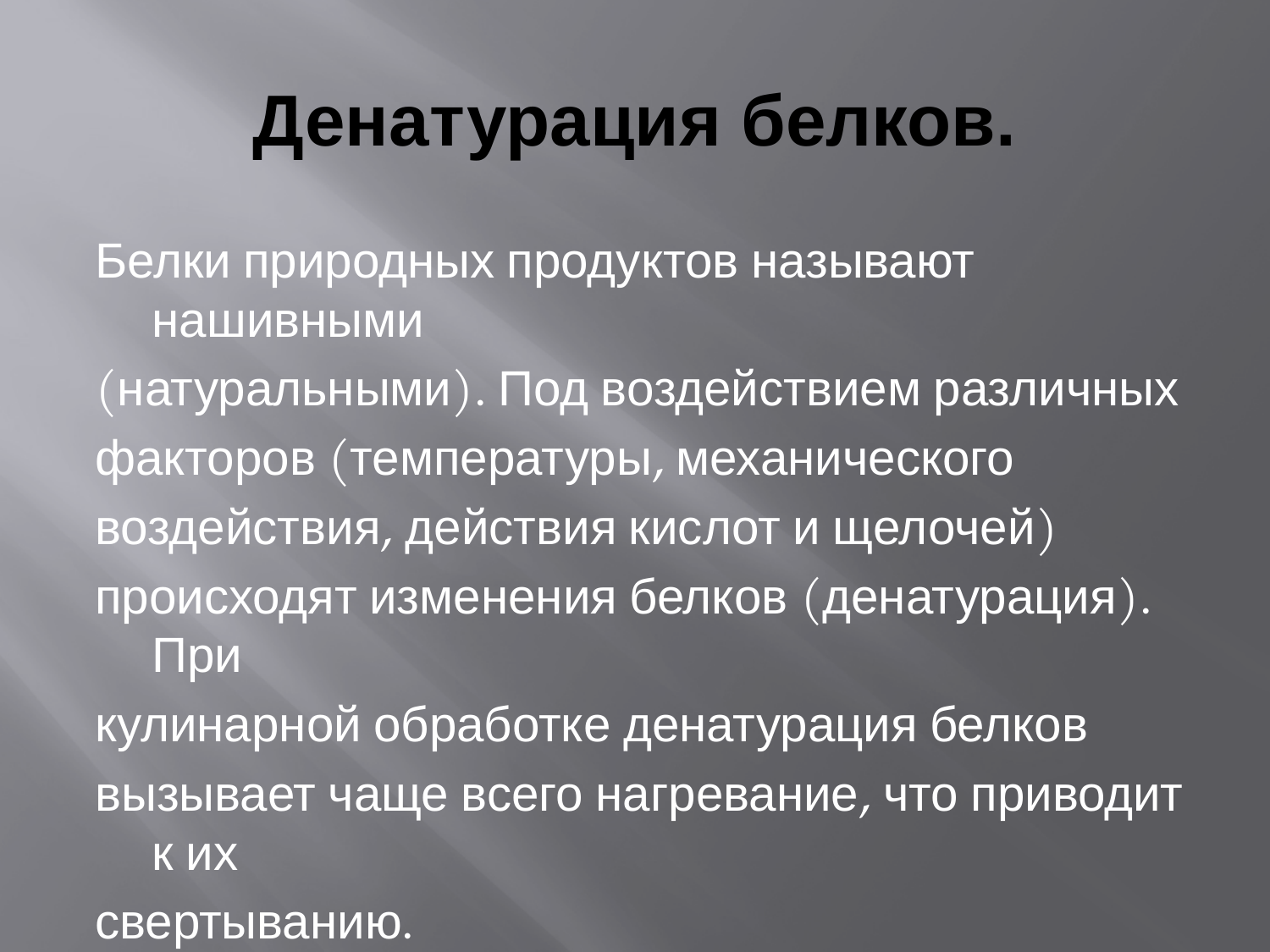

# Денатурация белков.
Белки природных продуктов называют нашивными
(натуральными). Под воздействием различных
факторов (температуры, механического
воздействия, действия кислот и щелочей)
происходят изменения белков (денатурация). При
кулинарной обработке денатурация белков
вызывает чаще всего нагревание, что приводит к их
свертыванию.